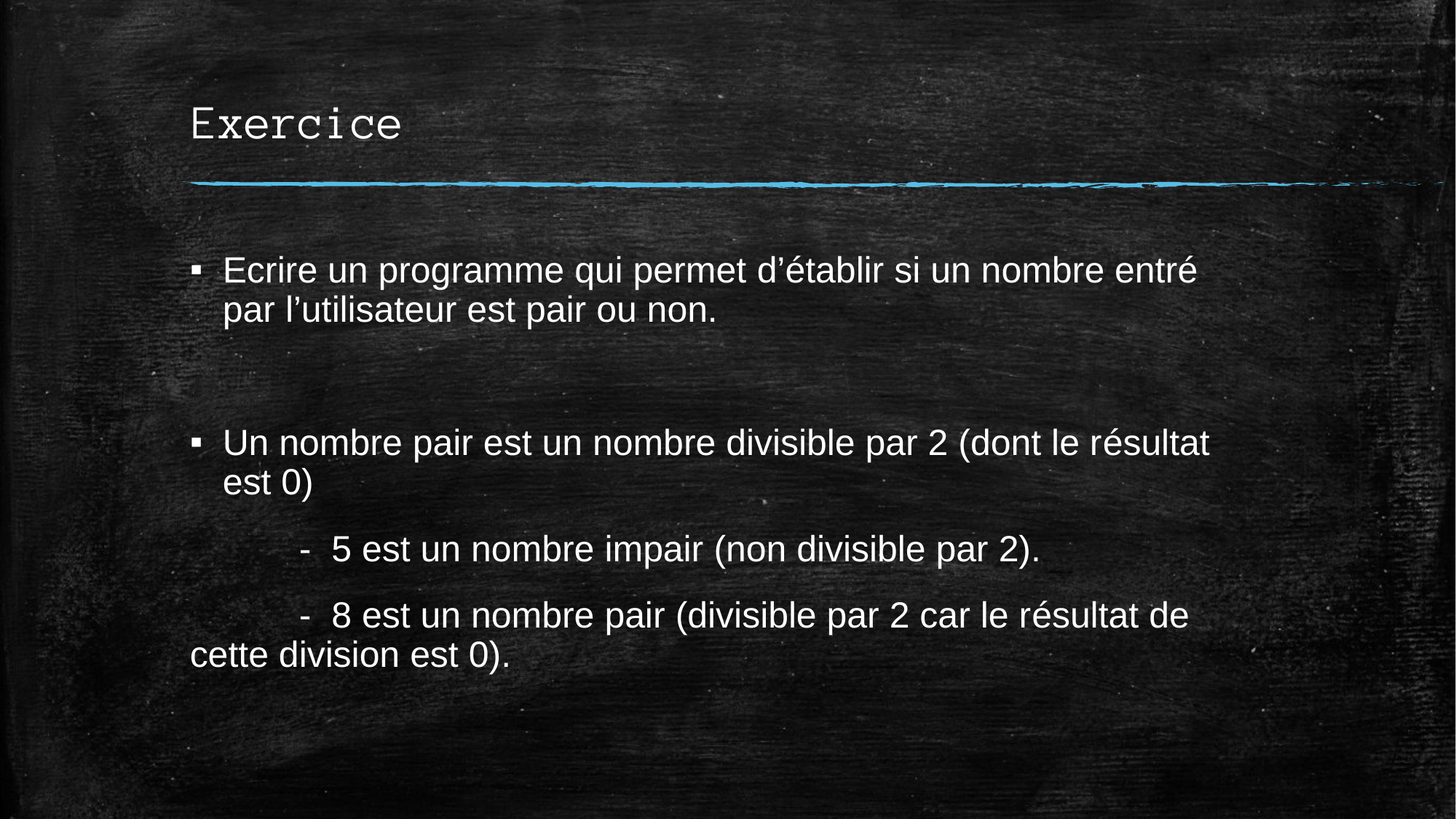

# Exercice
Ecrire un programme qui permet d’établir si un nombre entré par l’utilisateur est pair ou non.

Un nombre pair est un nombre divisible par 2 (dont le résultat est 0)
	-  5 est un nombre impair (non divisible par 2).
	-  8 est un nombre pair (divisible par 2 car le résultat de cette division est 0).